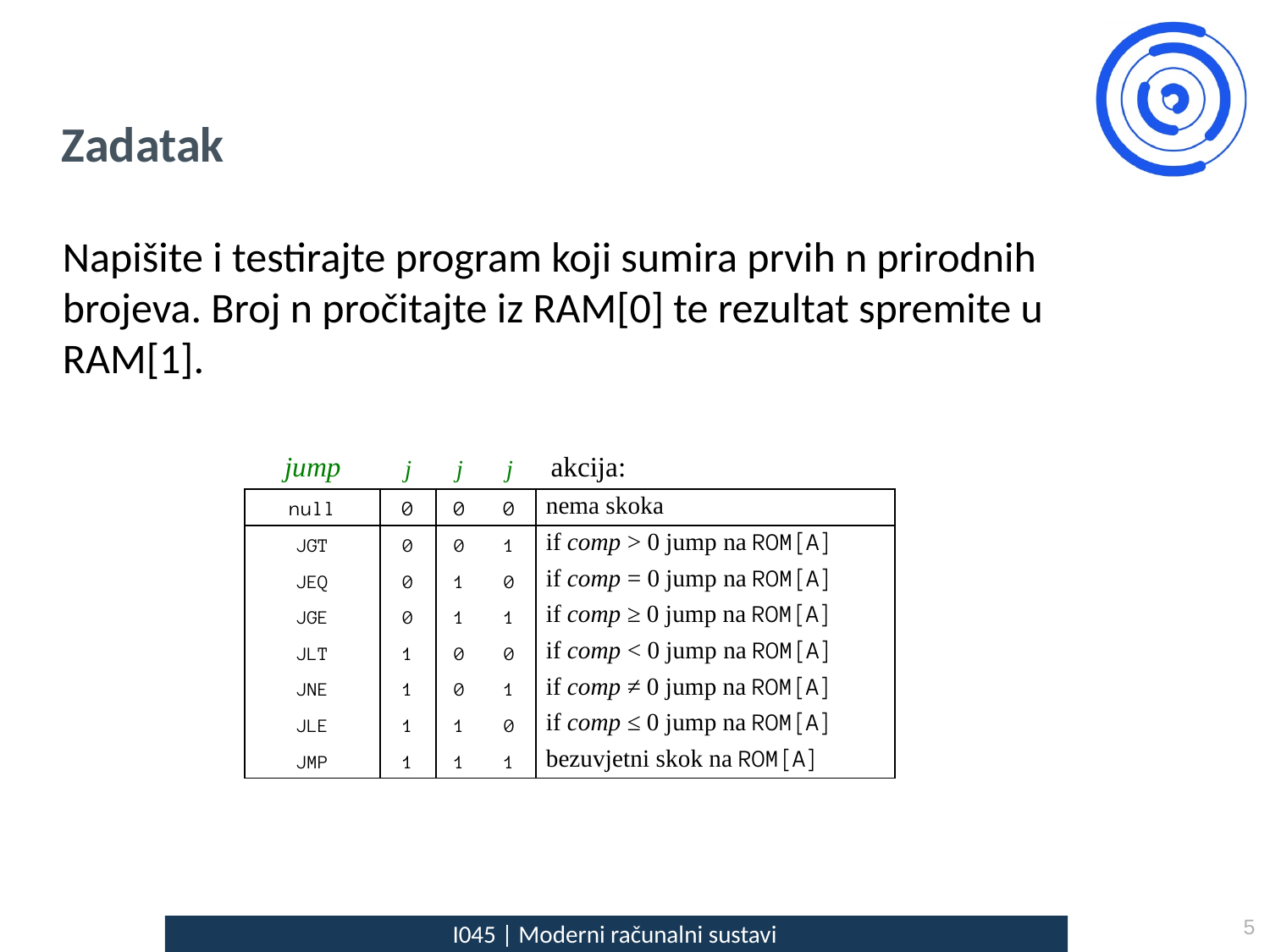

Zadatak
Napišite i testirajte program koji sumira prvih n prirodnih brojeva. Broj n pročitajte iz RAM[0] te rezultat spremite u RAM[1].

| jump | j | j | j | akcija: |
| --- | --- | --- | --- | --- |
| null | 0 | 0 | 0 | nema skoka |
| JGT | 0 | 0 | 1 | if comp > 0 jump na ROM[A] |
| JEQ | 0 | 1 | 0 | if comp = 0 jump na ROM[A] |
| JGE | 0 | 1 | 1 | if comp ≥ 0 jump na ROM[A] |
| JLT | 1 | 0 | 0 | if comp < 0 jump na ROM[A] |
| JNE | 1 | 0 | 1 | if comp ≠ 0 jump na ROM[A] |
| JLE | 1 | 1 | 0 | if comp ≤ 0 jump na ROM[A] |
| JMP | 1 | 1 | 1 | bezuvjetni skok na ROM[A] |
5